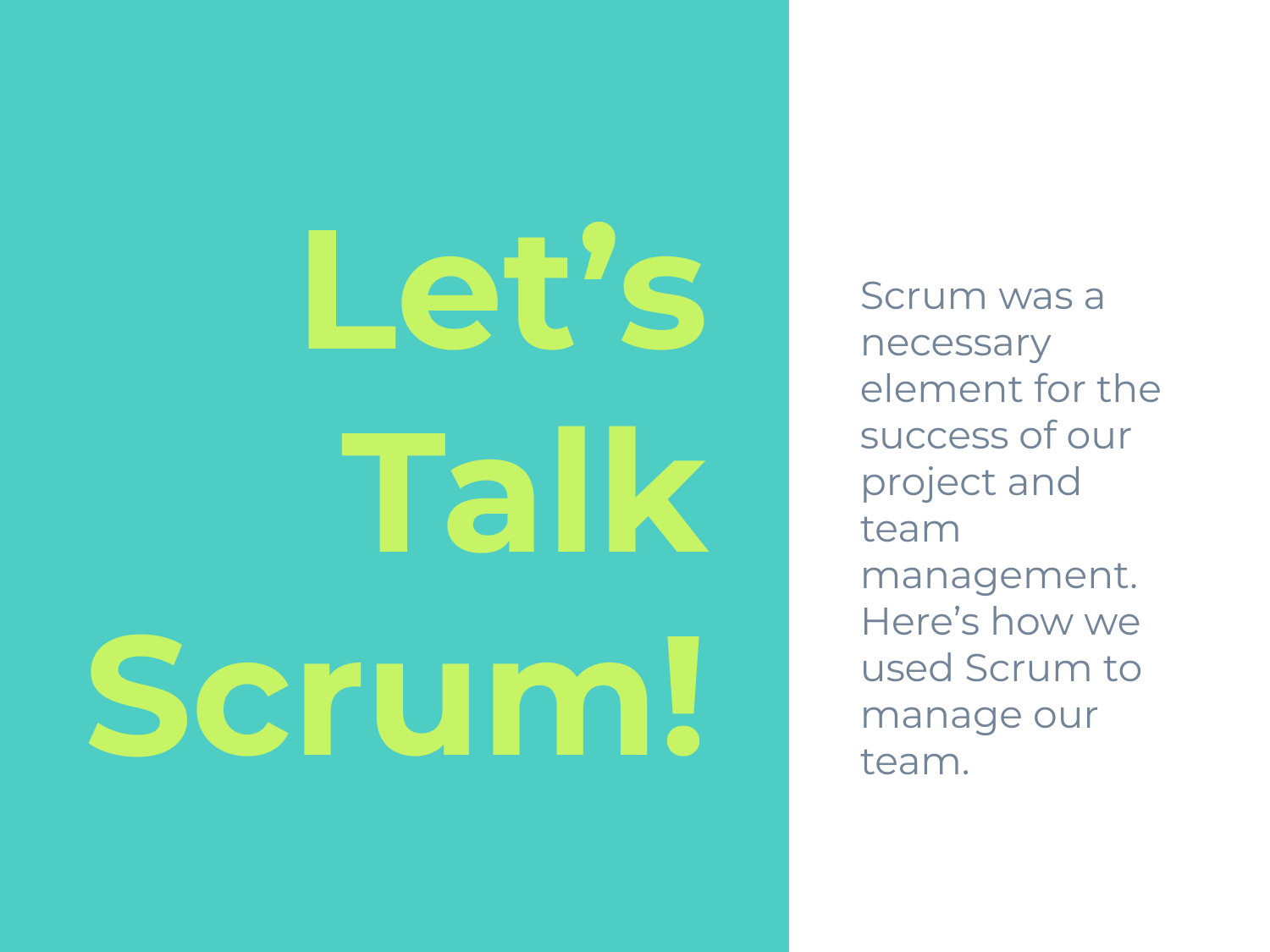

Scrum was a necessary element for the success of our project and team management. Here’s how we used Scrum to manage our team.
# Let’s Talk Scrum!